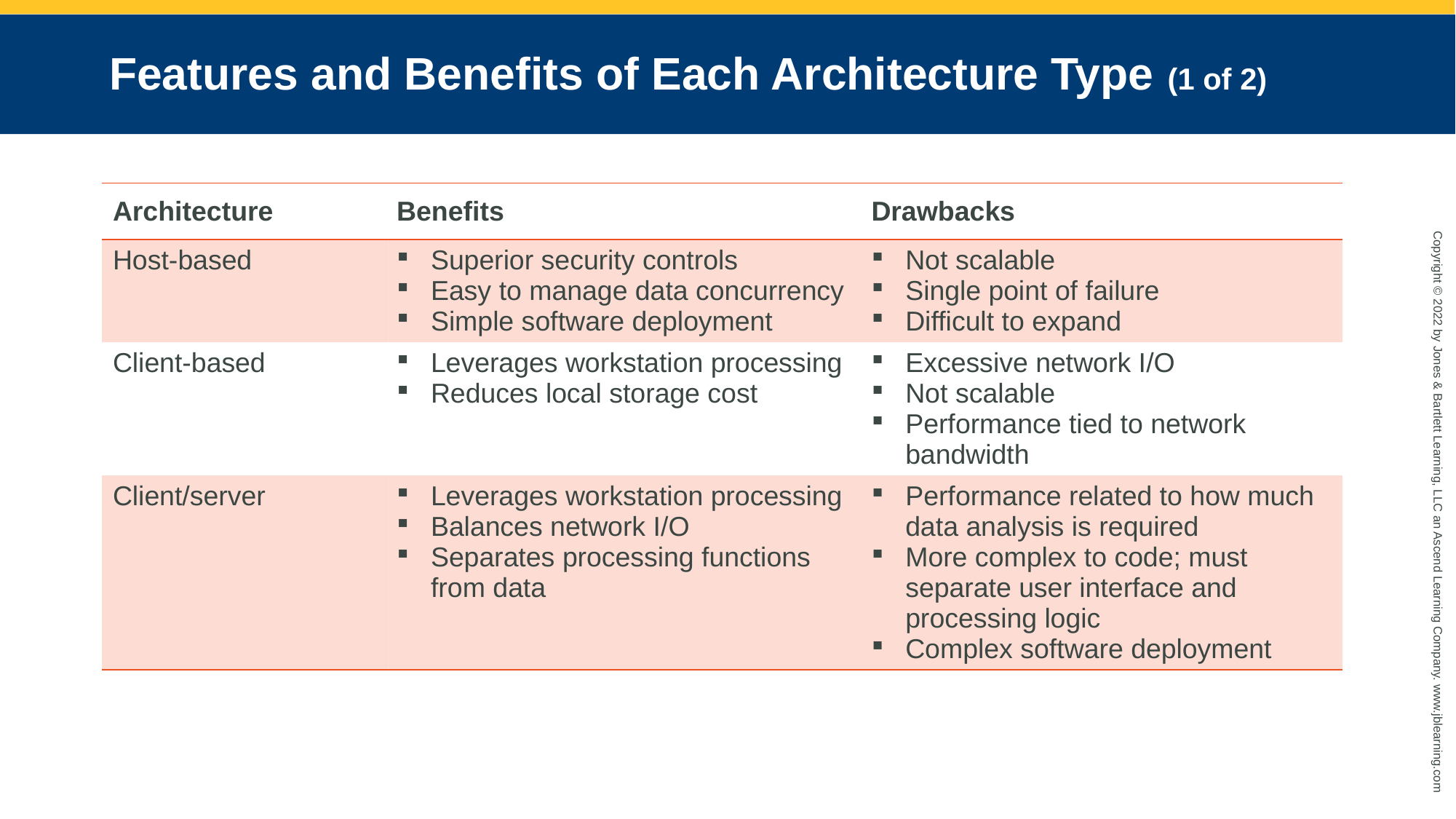

# Features and Benefits of Each Architecture Type (1 of 2)
| Architecture | Benefits | Drawbacks |
| --- | --- | --- |
| Host-based | Superior security controls Easy to manage data concurrency Simple software deployment | Not scalable Single point of failure Difficult to expand |
| Client-based | Leverages workstation processing Reduces local storage cost | Excessive network I/O Not scalable Performance tied to network bandwidth |
| Client/server | Leverages workstation processing Balances network I/O Separates processing functions from data | Performance related to how much data analysis is required More complex to code; must separate user interface and processing logic Complex software deployment |